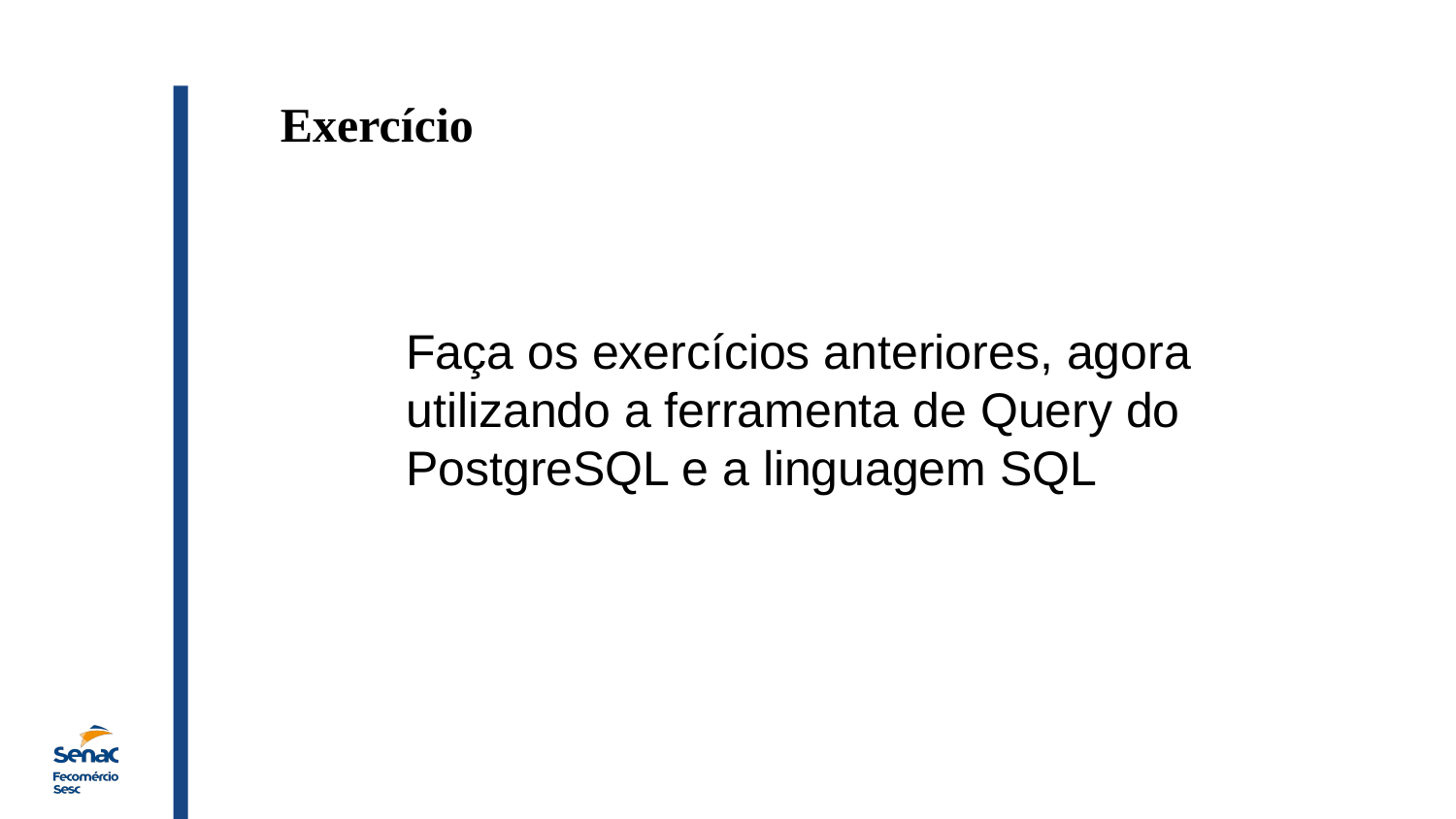

Exercício
Faça os exercícios anteriores, agora utilizando a ferramenta de Query do PostgreSQL e a linguagem SQL